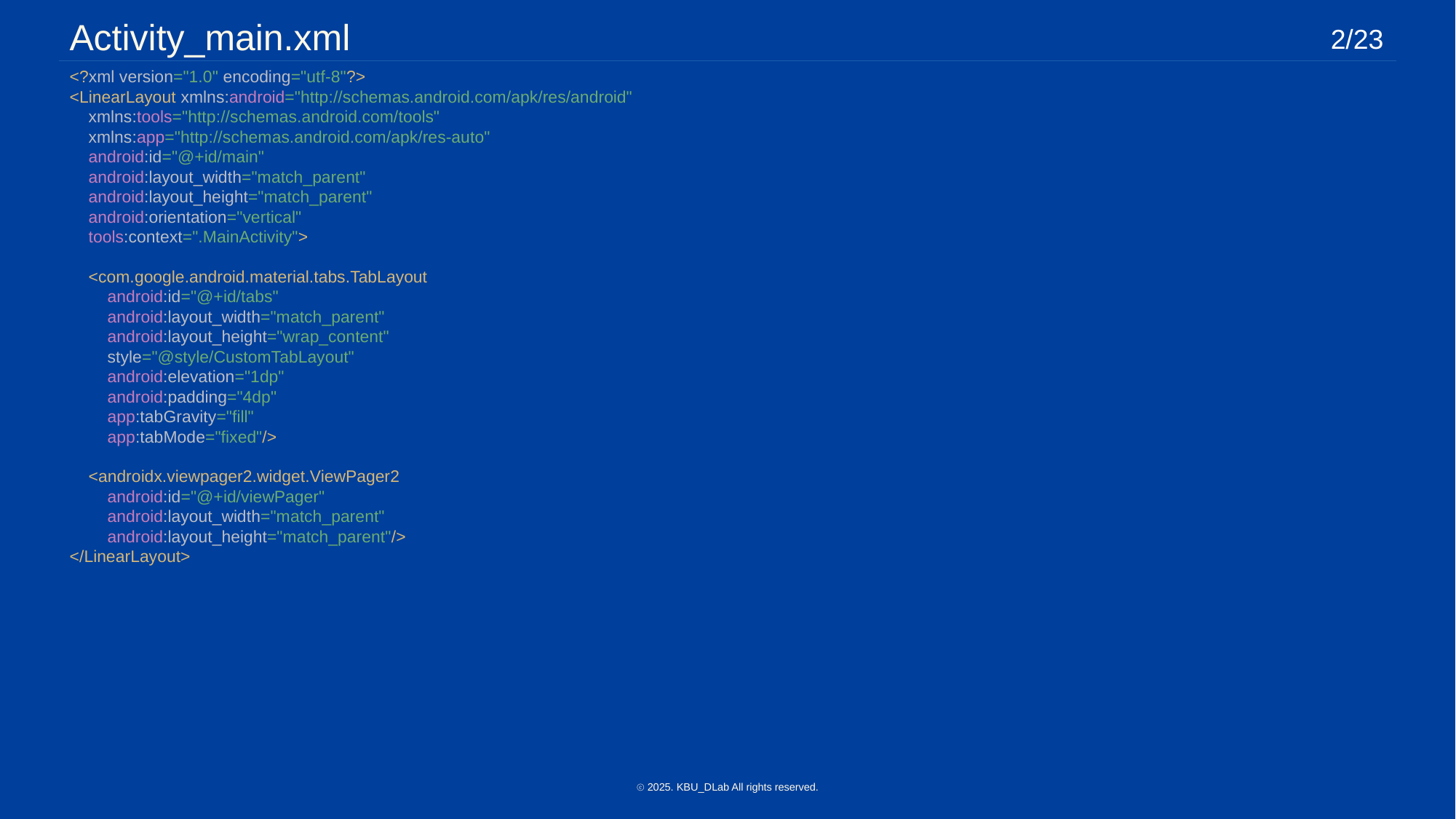

Activity_main.xml
2/23
<?xml version="1.0" encoding="utf-8"?>
<LinearLayout xmlns:android="http://schemas.android.com/apk/res/android"
    xmlns:tools="http://schemas.android.com/tools"
    xmlns:app="http://schemas.android.com/apk/res-auto"
    android:id="@+id/main"
    android:layout_width="match_parent"
    android:layout_height="match_parent"
    android:orientation="vertical"
    tools:context=".MainActivity">
    <com.google.android.material.tabs.TabLayout
        android:id="@+id/tabs"
        android:layout_width="match_parent"
        android:layout_height="wrap_content"
        style="@style/CustomTabLayout"
        android:elevation="1dp"
        android:padding="4dp"
        app:tabGravity="fill"
        app:tabMode="fixed"/>
    <androidx.viewpager2.widget.ViewPager2
        android:id="@+id/viewPager"
        android:layout_width="match_parent"
        android:layout_height="match_parent"/>
</LinearLayout>